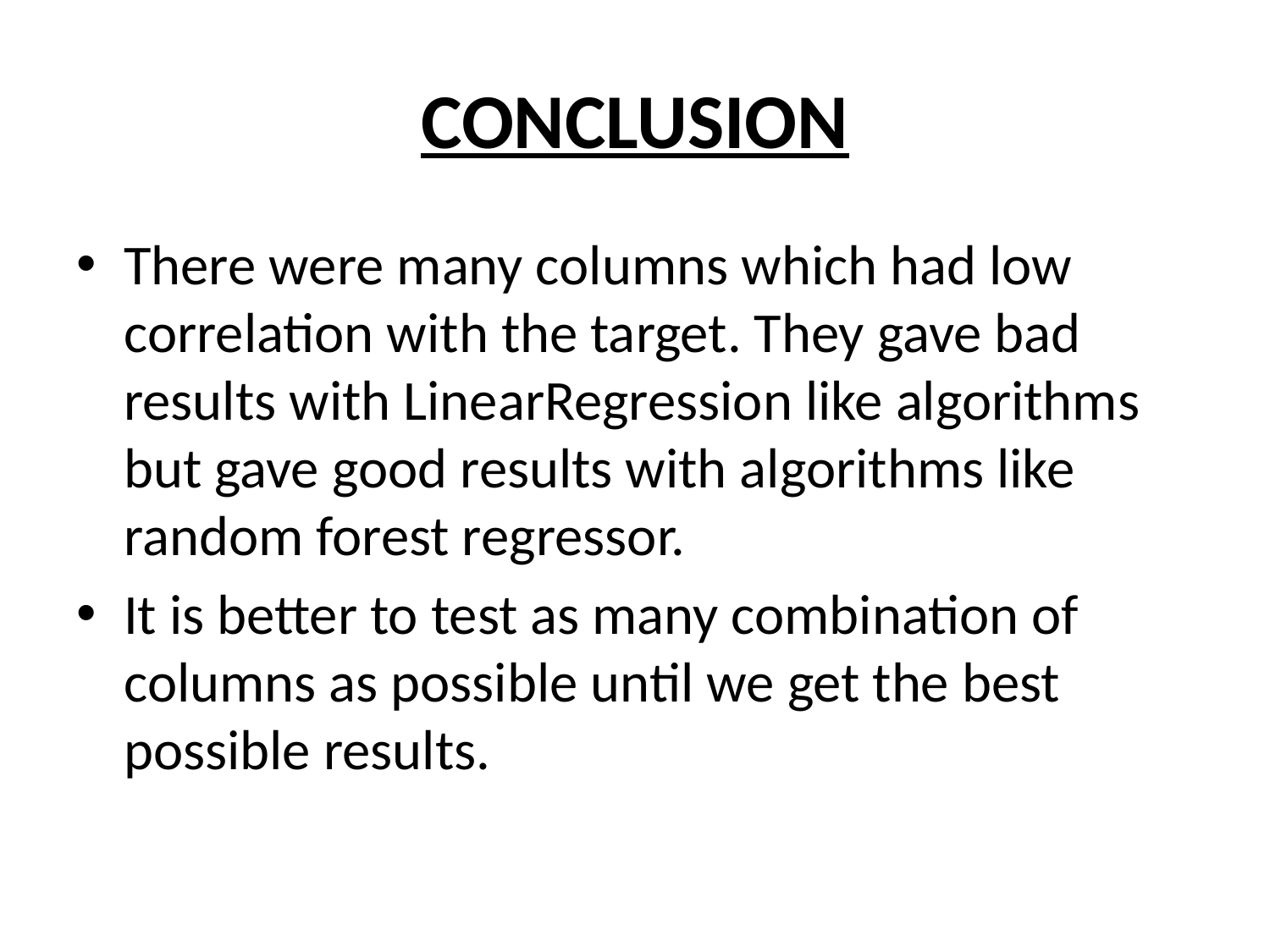

# CONCLUSION
There were many columns which had low correlation with the target. They gave bad results with LinearRegression like algorithms but gave good results with algorithms like random forest regressor.
It is better to test as many combination of columns as possible until we get the best possible results.